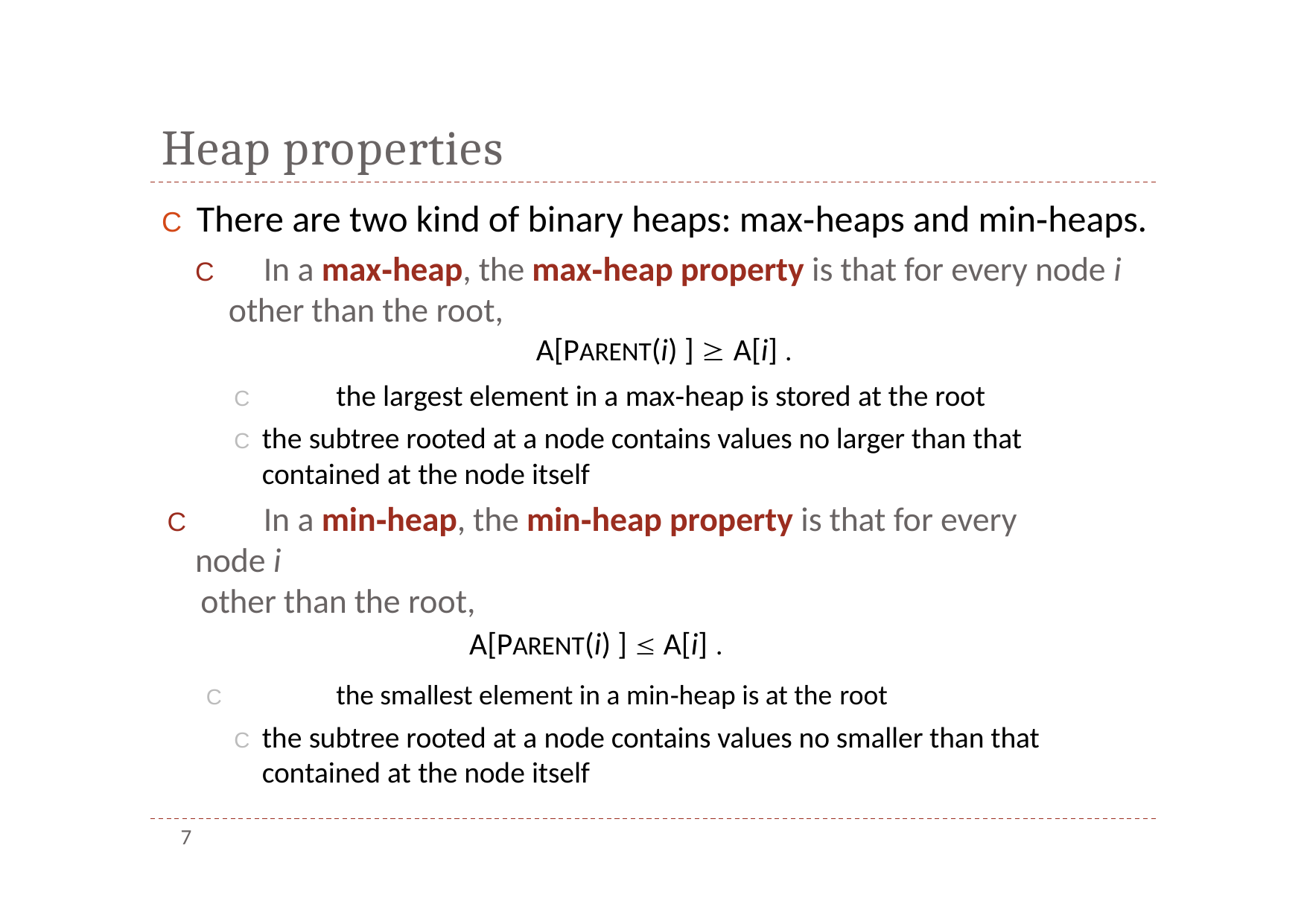

# Heap properties
C	There are two kind of binary heaps: max‐heaps and min‐heaps.
C	In a max‐heap, the max‐heap property is that for every node i
other than the root,
A[PARENT(i) ] ≥ A[i] .
C	the largest element in a max‐heap is stored at the root
C	the subtree rooted at a node contains values no larger than that  contained at the node itself
C	In a min‐heap, the min‐heap property is that for every node i
other than the root,
A[PARENT(i) ] ≤ A[i] .
C	the smallest element in a min‐heap is at the root
C	the subtree rooted at a node contains values no smaller than that  contained at the node itself
7